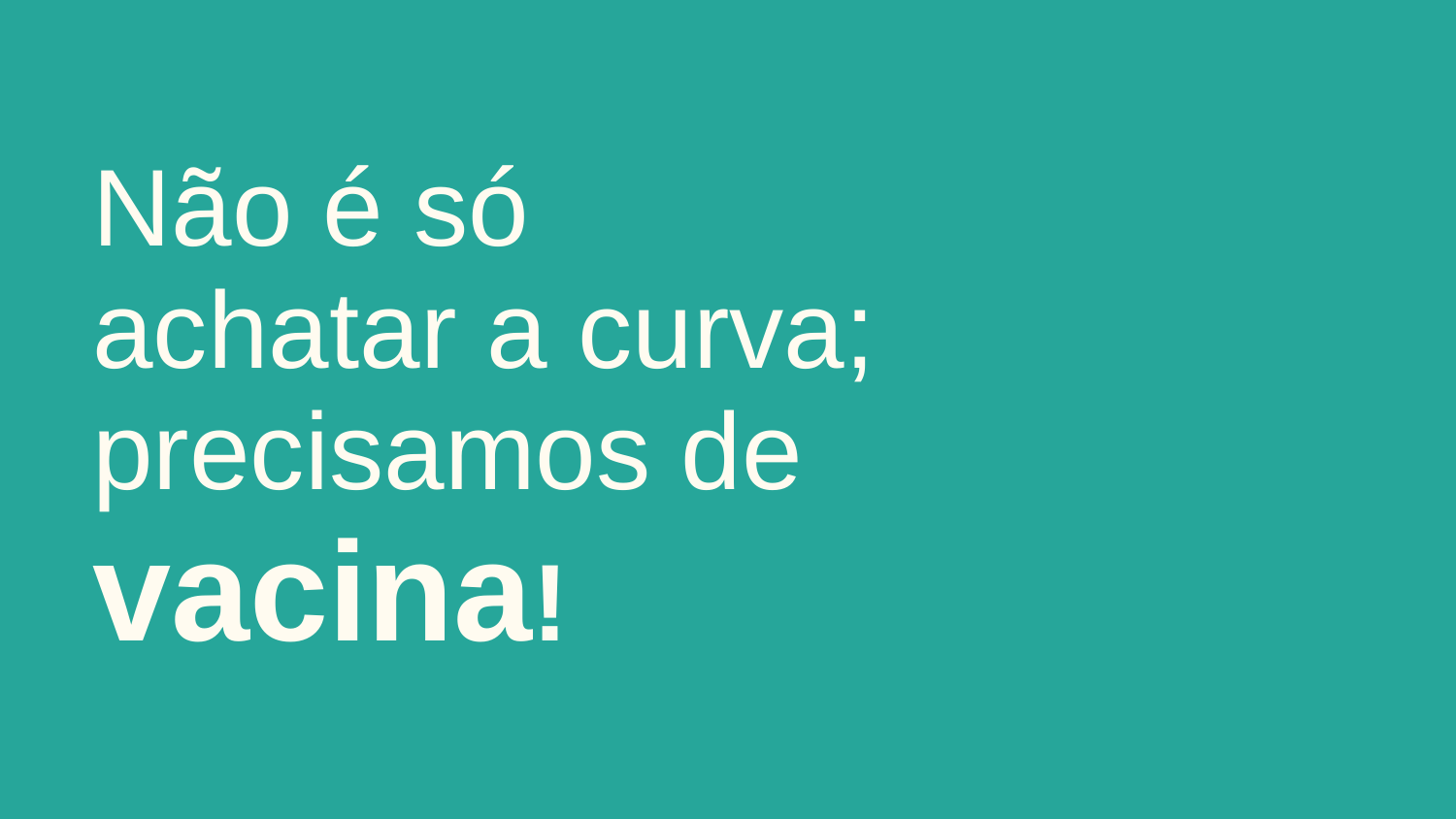

# Não é só achatar a curva; precisamos de vacina!